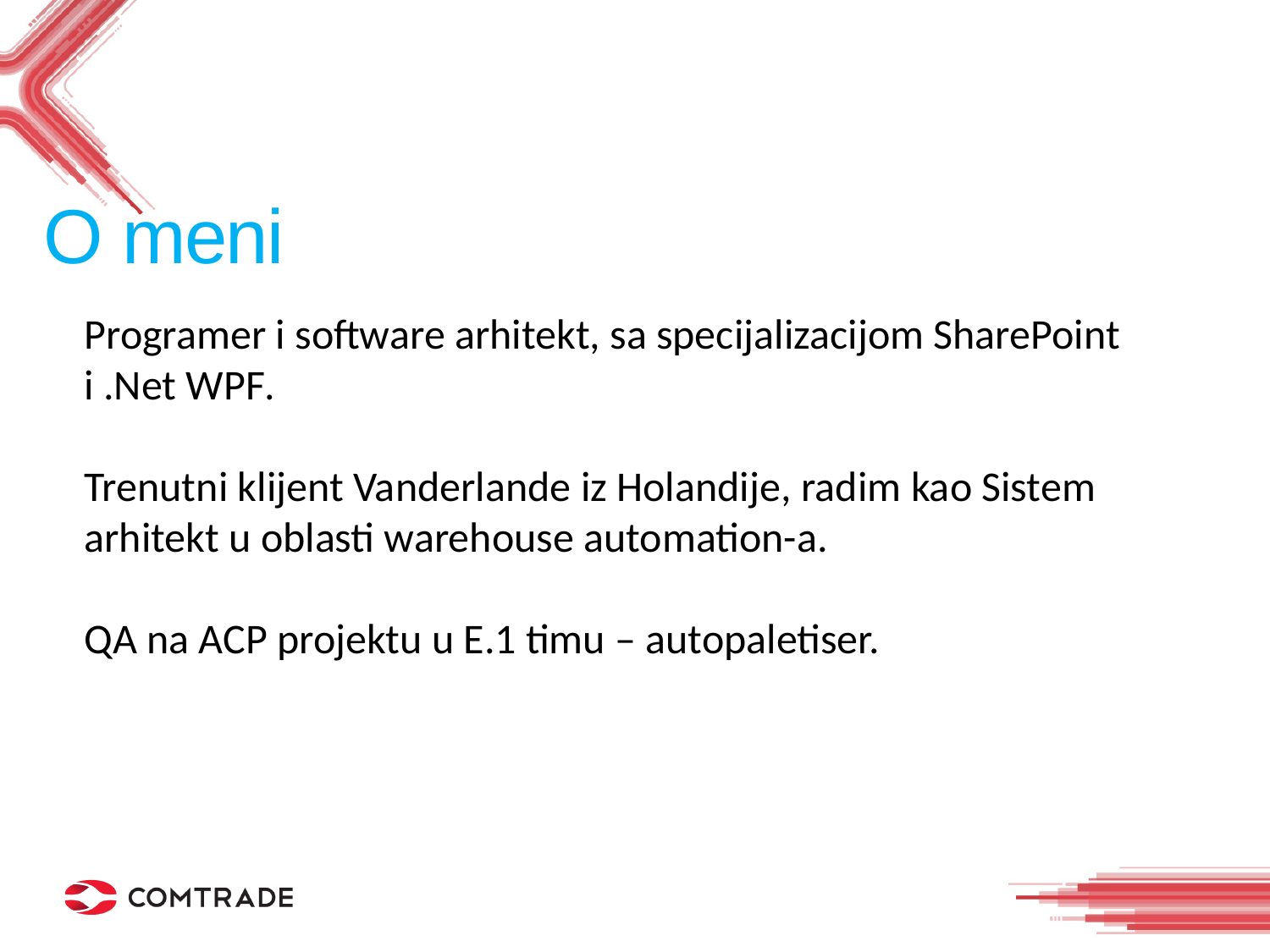

O meni
Programer i software arhitekt, sa specijalizacijom SharePoint i .Net WPF.

Trenutni klijent Vanderlande iz Holandije, radim kao Sistem arhitekt u oblasti warehouse automation-a.

QA na ACP projektu u E.1 timu – autopaletiser.